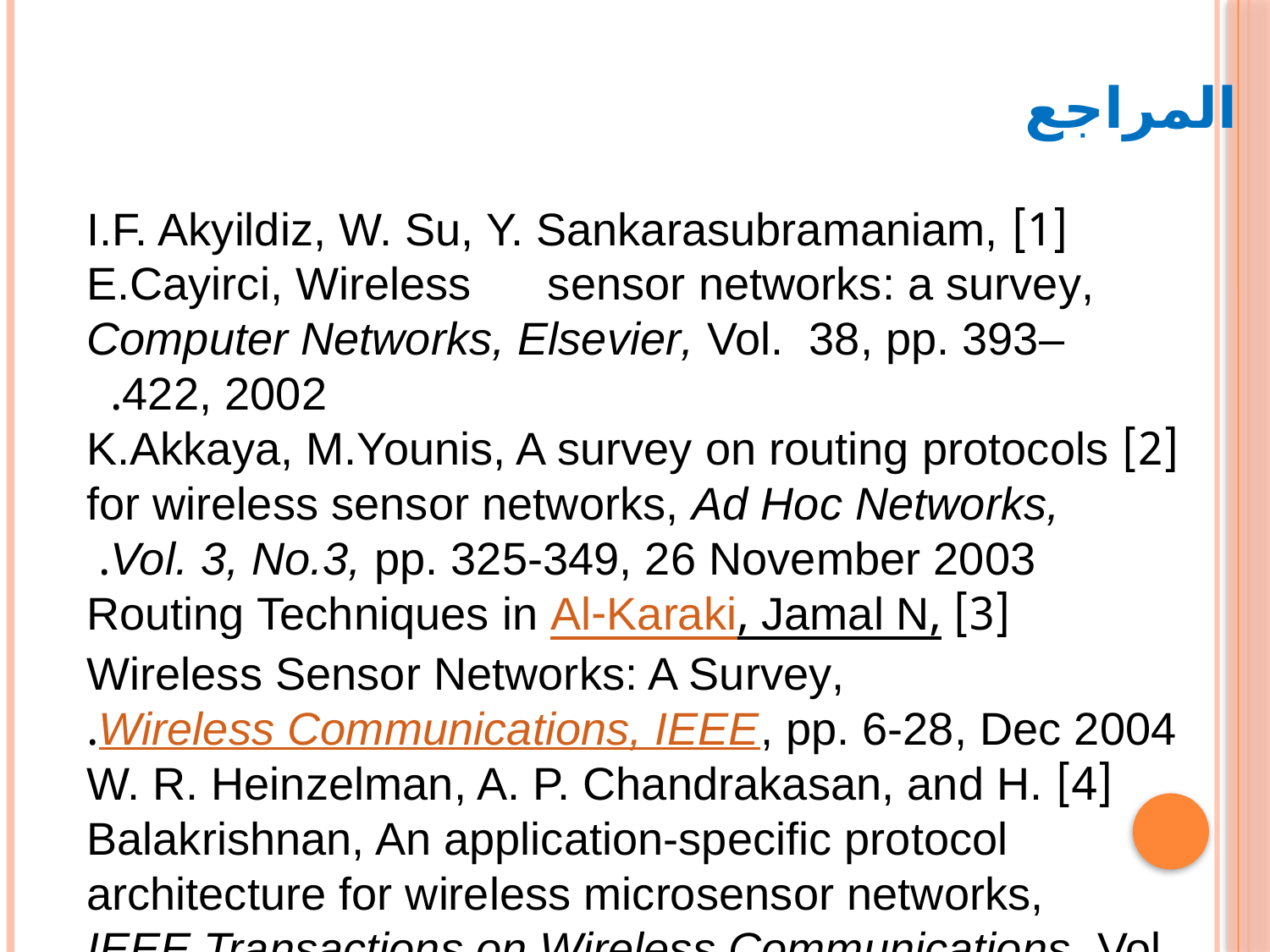

# المراجع
[1] I.F. Akyildiz, W. Su, Y. Sankarasubramaniam, E.Cayirci, Wireless      sensor networks: a survey, Computer Networks, Elsevier, Vol.  38, pp. 393–422, 2002.
[2] K.Akkaya, M.Younis, A survey on routing protocols for wireless sensor networks, Ad Hoc Networks, Vol. 3, No.3, pp. 325-349, 26 November 2003.
[3] Al-Karaki, Jamal N, Routing Techniques in Wireless Sensor Networks: A Survey, Wireless Communications, IEEE, pp. 6-28, Dec 2004.
 [4] W. R. Heinzelman, A. P. Chandrakasan, and H. Balakrishnan, An application-specific protocol architecture for wireless microsensor networks,   IEEE Transactions on Wireless Communications, Vol 1, No. 4, pp. 660–670, October 2002.
 [5] G. Smaragdakis, I. Matta, A. Bestavros, SEP: A Stable Election Protocol for clustered heterogeneous wireless sensor networks, Second International Workshop on Sensor and Actor Network Protocols and Applications (SANPA 2004), 2004.